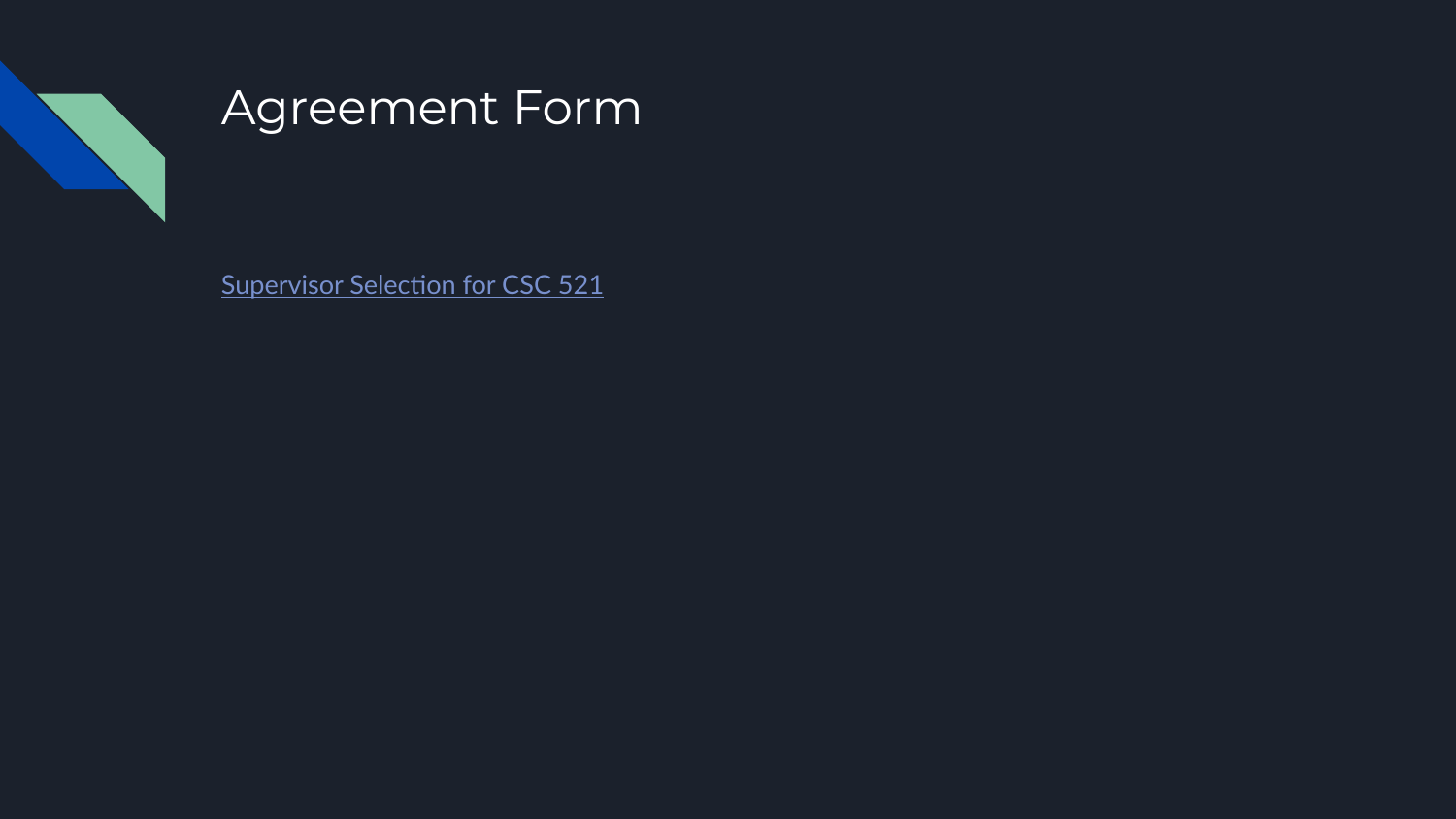

# Agreement Form
Supervisor Selection for CSC 521